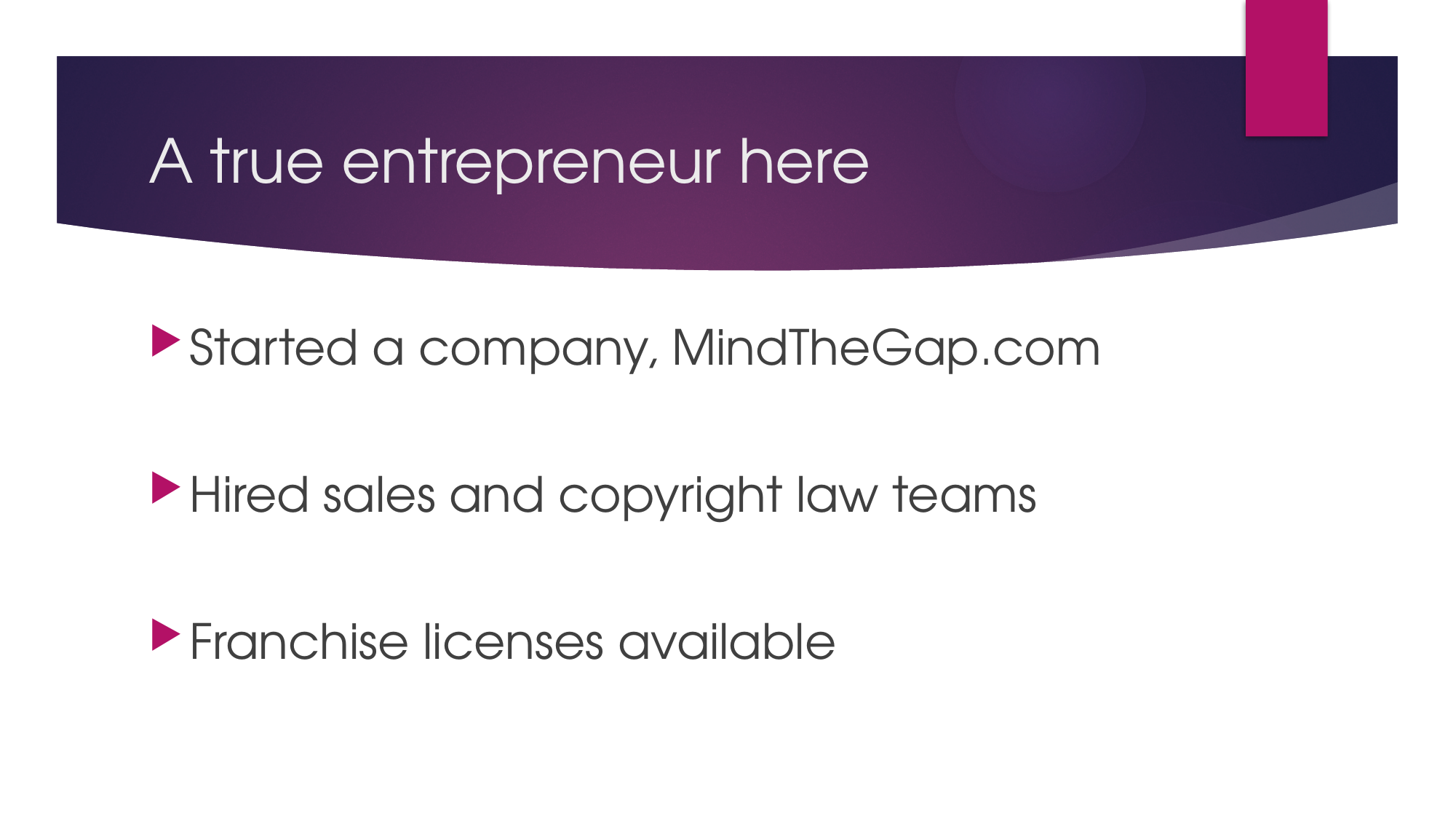

# A true entrepreneur here
Started a company, MindTheGap.com

Hired sales and copyright law teams

Franchise licenses available